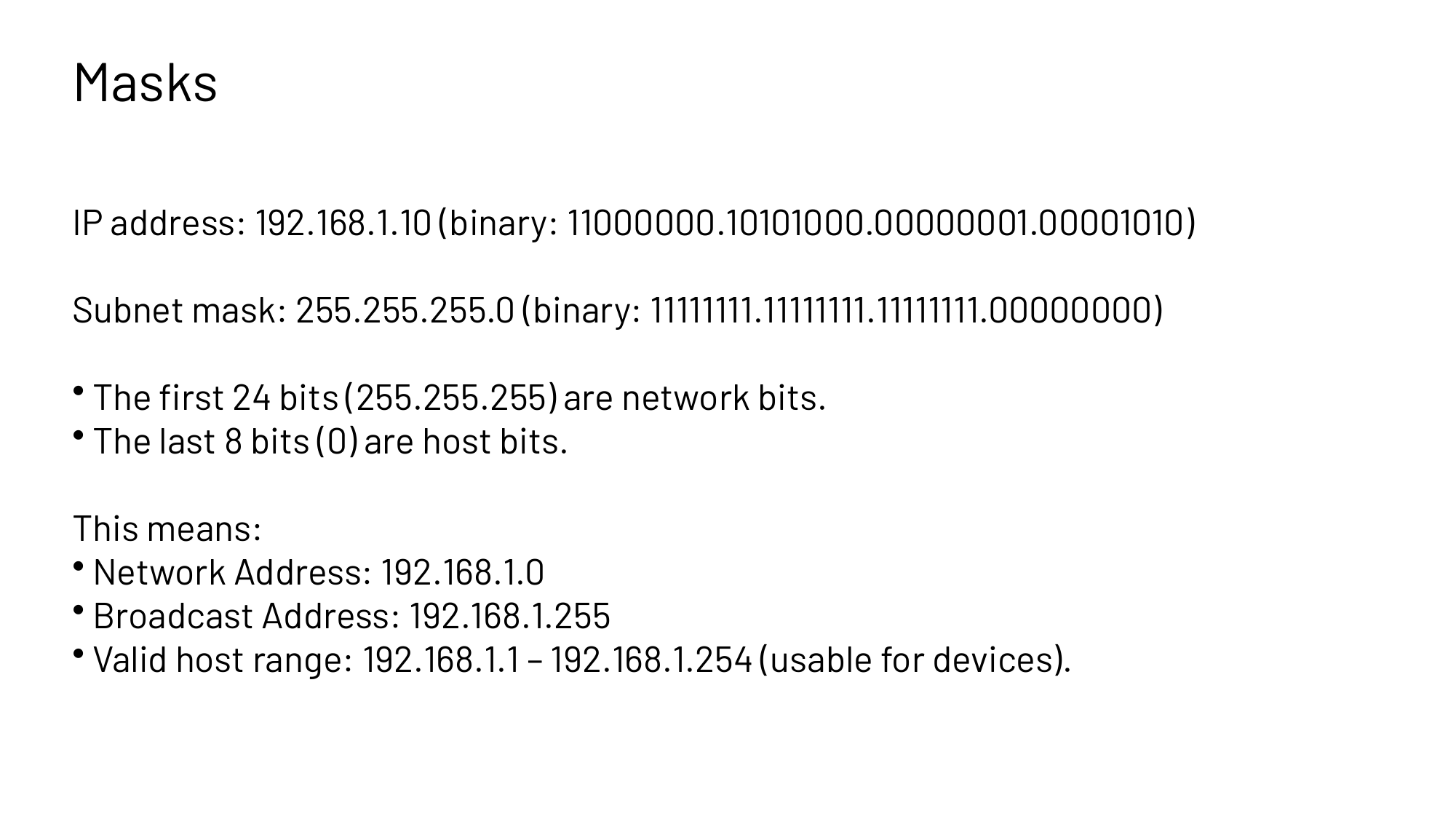

Masks
IP address: 192.168.1.10 (binary: 11000000.10101000.00000001.00001010)
Subnet mask: 255.255.255.0 (binary: 11111111.11111111.11111111.00000000)

 The first 24 bits (255.255.255) are network bits.
 The last 8 bits (0) are host bits.

This means:
 Network Address: 192.168.1.0
 Broadcast Address: 192.168.1.255
 Valid host range: 192.168.1.1 – 192.168.1.254 (usable for devices).